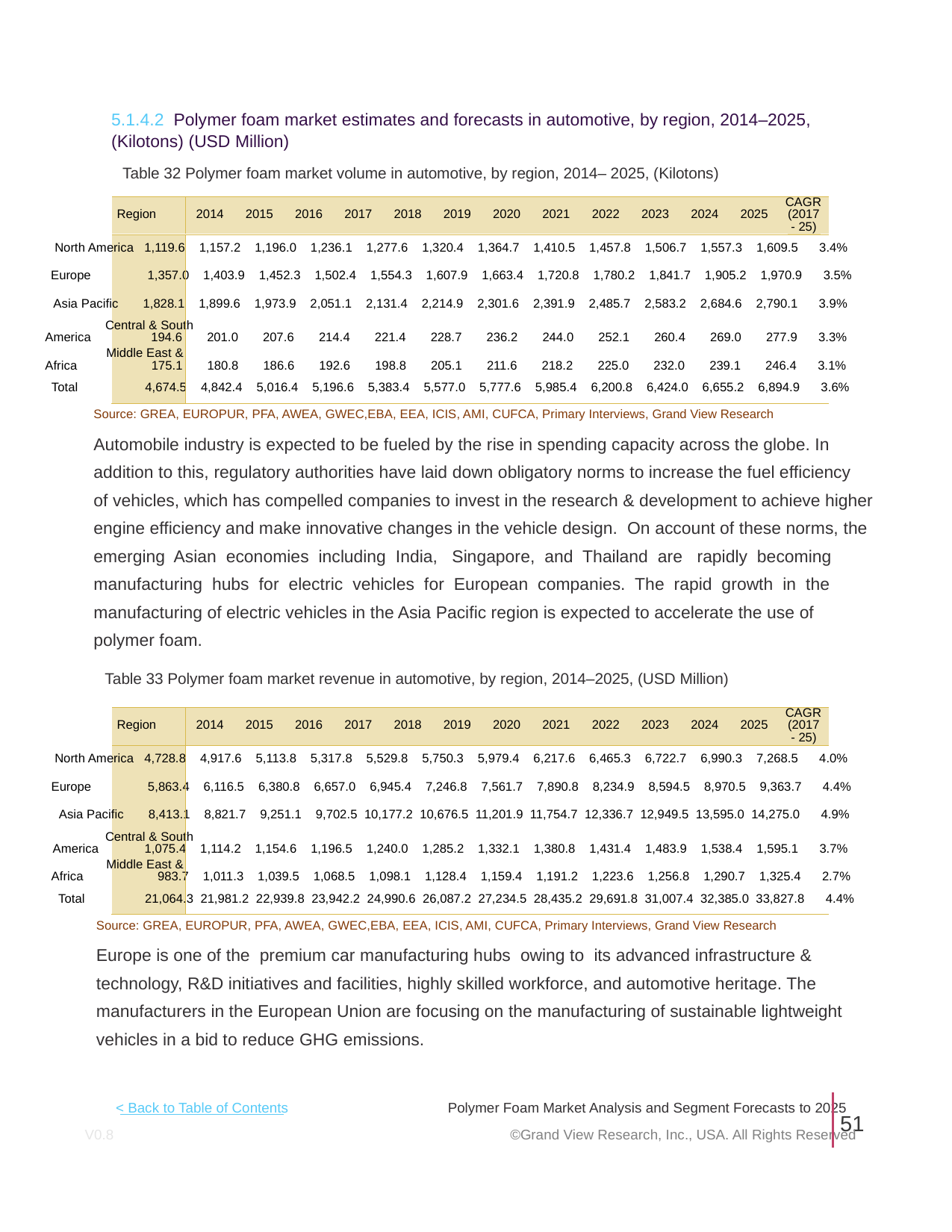

5.1.4.2  Polymer foam market estimates and forecasts in automotive, by region, 2014–2025,
(Kilotons) (USD Million)
Table 32 Polymer foam market volume in automotive, by region, 2014– 2025, (Kilotons)
CAGR

Region
2014
2015
2016
2017
2018
2019
2020
2021
2022
2023
2024
2025
(2017

- 25)

North America   1,119.6    1,157.2    1,196.0    1,236.1    1,277.6    1,320.4    1,364.7    1,410.5    1,457.8    1,506.7    1,557.3    1,609.5      3.4%

Europe                1,357.0    1,403.9    1,452.3    1,502.4    1,554.3    1,607.9    1,663.4    1,720.8    1,780.2    1,841.7    1,905.2    1,970.9      3.5%

Asia Pacific       1,828.1    1,899.6    1,973.9    2,051.1    2,131.4    2,214.9    2,301.6    2,391.9    2,485.7    2,583.2    2,684.6    2,790.1      3.9%

Central & South

America                 194.6       201.0       207.6       214.4       221.4       228.7       236.2       244.0       252.1       260.4       269.0       277.9      3.3%

Middle East &

Africa                     175.1       180.8       186.6       192.6       198.8       205.1       211.6       218.2       225.0       232.0       239.1       246.4      3.1%

Total                   4,674.5    4,842.4    5,016.4    5,196.6    5,383.4    5,577.0    5,777.6    5,985.4    6,200.8    6,424.0    6,655.2    6,894.9      3.6%

Source: GREA, EUROPUR, PFA, AWEA, GWEC,EBA, EEA, ICIS, AMI, CUFCA, Primary Interviews, Grand View Research
Automobile industry is expected to be fueled by the rise in spending capacity across the globe. In
addition to this, regulatory authorities have laid down obligatory norms to increase the fuel efficiency
of vehicles, which has compelled companies to invest in the research & development to achieve higher
engine efficiency and make innovative changes in the vehicle design.  On account of these norms, the
emerging  Asian  economies  including  India,   Singapore,  and  Thailand  are   rapidly  becoming
manufacturing  hubs  for  electric  vehicles  for  European  companies.  The  rapid  growth  in  the
manufacturing of electric vehicles in the Asia Pacific region is expected to accelerate the use of
polymer foam.
Table 33 Polymer foam market revenue in automotive, by region, 2014–2025, (USD Million)
CAGR

Region
2014
2015
2016
2017
2018
2019
2020
2021
2022
2023
2024
2025
(2017

- 25)

North America   4,728.8    4,917.6    5,113.8    5,317.8    5,529.8    5,750.3    5,979.4    6,217.6    6,465.3    6,722.7    6,990.3    7,268.5      4.0%

Europe                5,863.4    6,116.5    6,380.8    6,657.0    6,945.4    7,246.8    7,561.7    7,890.8    8,234.9    8,594.5    8,970.5    9,363.7      4.4%

Asia Pacific       8,413.1    8,821.7    9,251.1    9,702.5  10,177.2  10,676.5  11,201.9  11,754.7  12,336.7  12,949.5  13,595.0  14,275.0      4.9%

Central & South

America             1,075.4    1,114.2    1,154.6    1,196.5    1,240.0    1,285.2    1,332.1    1,380.8    1,431.4    1,483.9    1,538.4    1,595.1      3.7%

Middle East &

Africa                     983.7    1,011.3    1,039.5    1,068.5    1,098.1    1,128.4    1,159.4    1,191.2    1,223.6    1,256.8    1,290.7    1,325.4      2.7%

Total                 21,064.3  21,981.2  22,939.8  23,942.2  24,990.6  26,087.2  27,234.5  28,435.2  29,691.8  31,007.4  32,385.0  33,827.8      4.4%

Source: GREA, EUROPUR, PFA, AWEA, GWEC,EBA, EEA, ICIS, AMI, CUFCA, Primary Interviews, Grand View Research
Europe is one of the  premium car manufacturing hubs  owing to  its advanced infrastructure &
technology, R&D initiatives and facilities, highly skilled workforce, and automotive heritage. The
manufacturers in the European Union are focusing on the manufacturing of sustainable lightweight
vehicles in a bid to reduce GHG emissions.

< Back to Table of Contents
Polymer Foam Market Analysis and Segment Forecasts to 2025
51

V0.8                                                                                                     ©Grand View Research, Inc., USA. All Rights Reserved